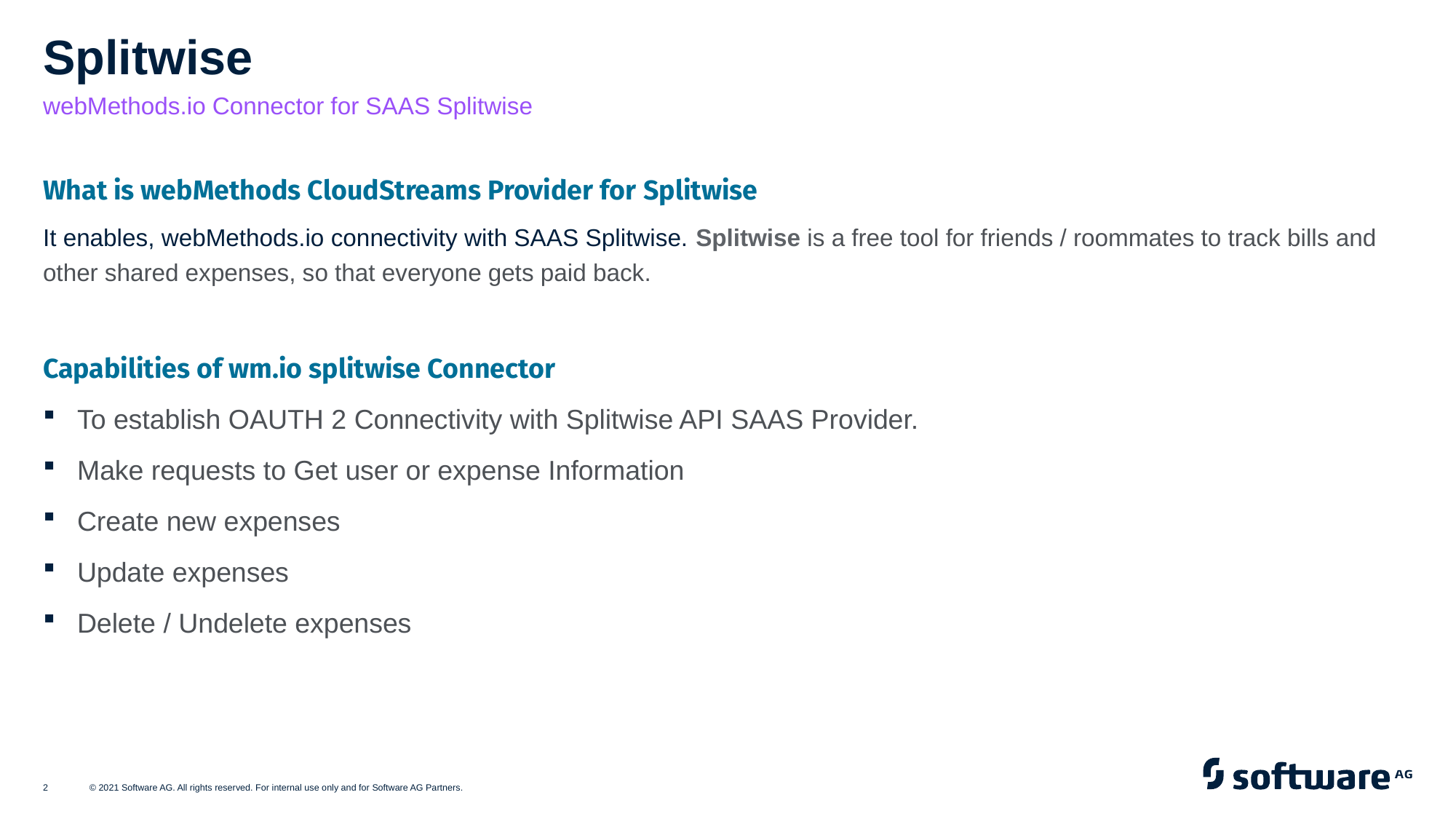

# Splitwise
webMethods.io Connector for SAAS Splitwise
What is webMethods CloudStreams Provider for Splitwise
It enables, webMethods.io connectivity with SAAS Splitwise. Splitwise is a free tool for friends / roommates to track bills and other shared expenses, so that everyone gets paid back.

Capabilities of wm.io splitwise Connector
To establish OAUTH 2 Connectivity with Splitwise API SAAS Provider.
Make requests to Get user or expense Information
Create new expenses
Update expenses
Delete / Undelete expenses
2
© 2021 Software AG. All rights reserved. For internal use only and for Software AG Partners.